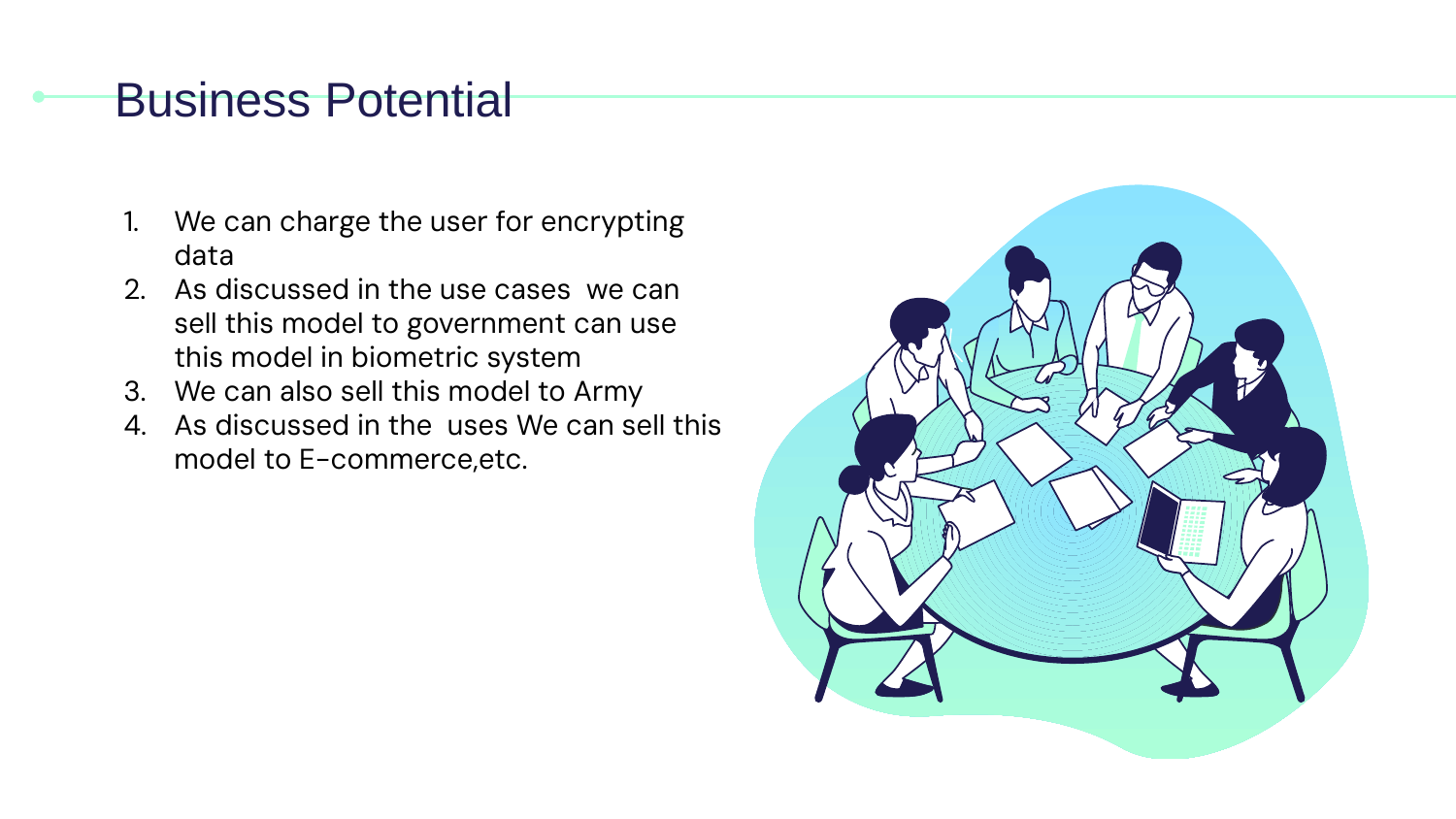

# Business Potential

We can charge the user for encrypting data
As discussed in the use cases  we can sell this model to government can use this model in biometric system
We can also sell this model to Army
As discussed in the  uses We can sell this model to E-commerce,etc.